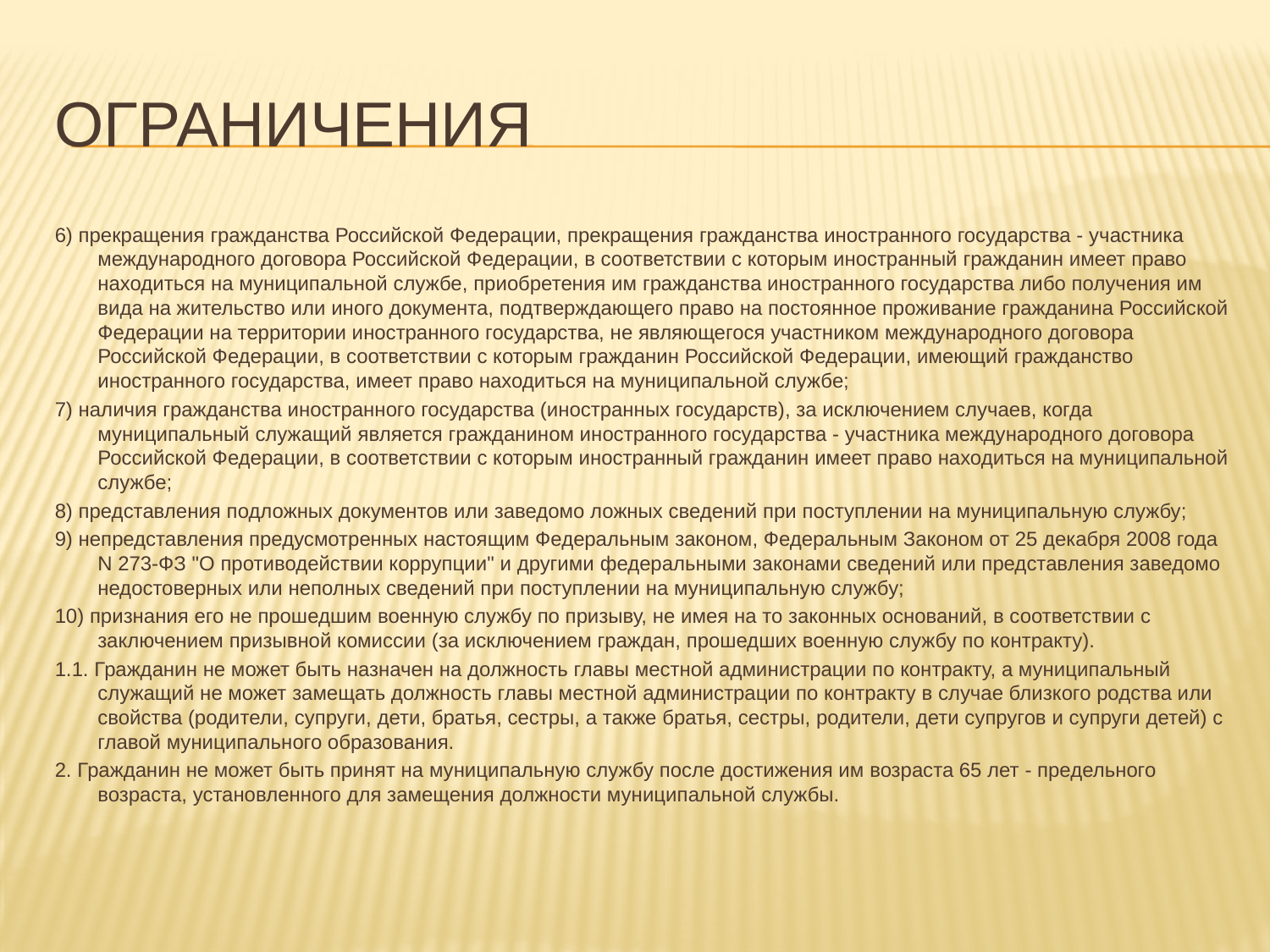

# Ограничения
6) прекращения гражданства Российской Федерации, прекращения гражданства иностранного государства - участника международного договора Российской Федерации, в соответствии с которым иностранный гражданин имеет право находиться на муниципальной службе, приобретения им гражданства иностранного государства либо получения им вида на жительство или иного документа, подтверждающего право на постоянное проживание гражданина Российской Федерации на территории иностранного государства, не являющегося участником международного договора Российской Федерации, в соответствии с которым гражданин Российской Федерации, имеющий гражданство иностранного государства, имеет право находиться на муниципальной службе;
7) наличия гражданства иностранного государства (иностранных государств), за исключением случаев, когда муниципальный служащий является гражданином иностранного государства - участника международного договора Российской Федерации, в соответствии с которым иностранный гражданин имеет право находиться на муниципальной службе;
8) представления подложных документов или заведомо ложных сведений при поступлении на муниципальную службу;
9) непредставления предусмотренных настоящим Федеральным законом, Федеральным Законом от 25 декабря 2008 года N 273-ФЗ "О противодействии коррупции" и другими федеральными законами сведений или представления заведомо недостоверных или неполных сведений при поступлении на муниципальную службу;
10) признания его не прошедшим военную службу по призыву, не имея на то законных оснований, в соответствии с заключением призывной комиссии (за исключением граждан, прошедших военную службу по контракту).
1.1. Гражданин не может быть назначен на должность главы местной администрации по контракту, а муниципальный служащий не может замещать должность главы местной администрации по контракту в случае близкого родства или свойства (родители, супруги, дети, братья, сестры, а также братья, сестры, родители, дети супругов и супруги детей) с главой муниципального образования.
2. Гражданин не может быть принят на муниципальную службу после достижения им возраста 65 лет - предельного возраста, установленного для замещения должности муниципальной службы.